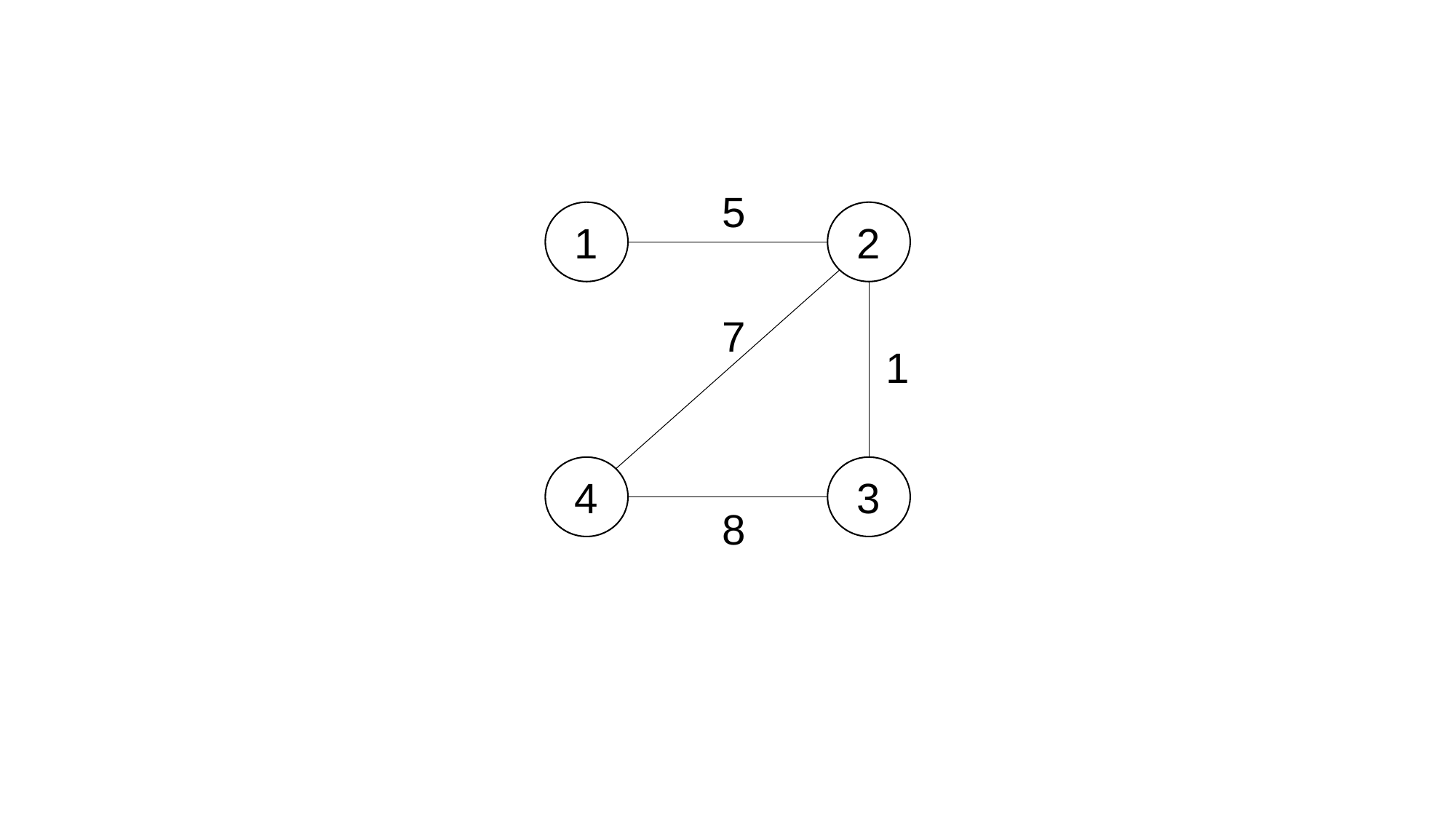

5
1
2
7
1
4
3
8